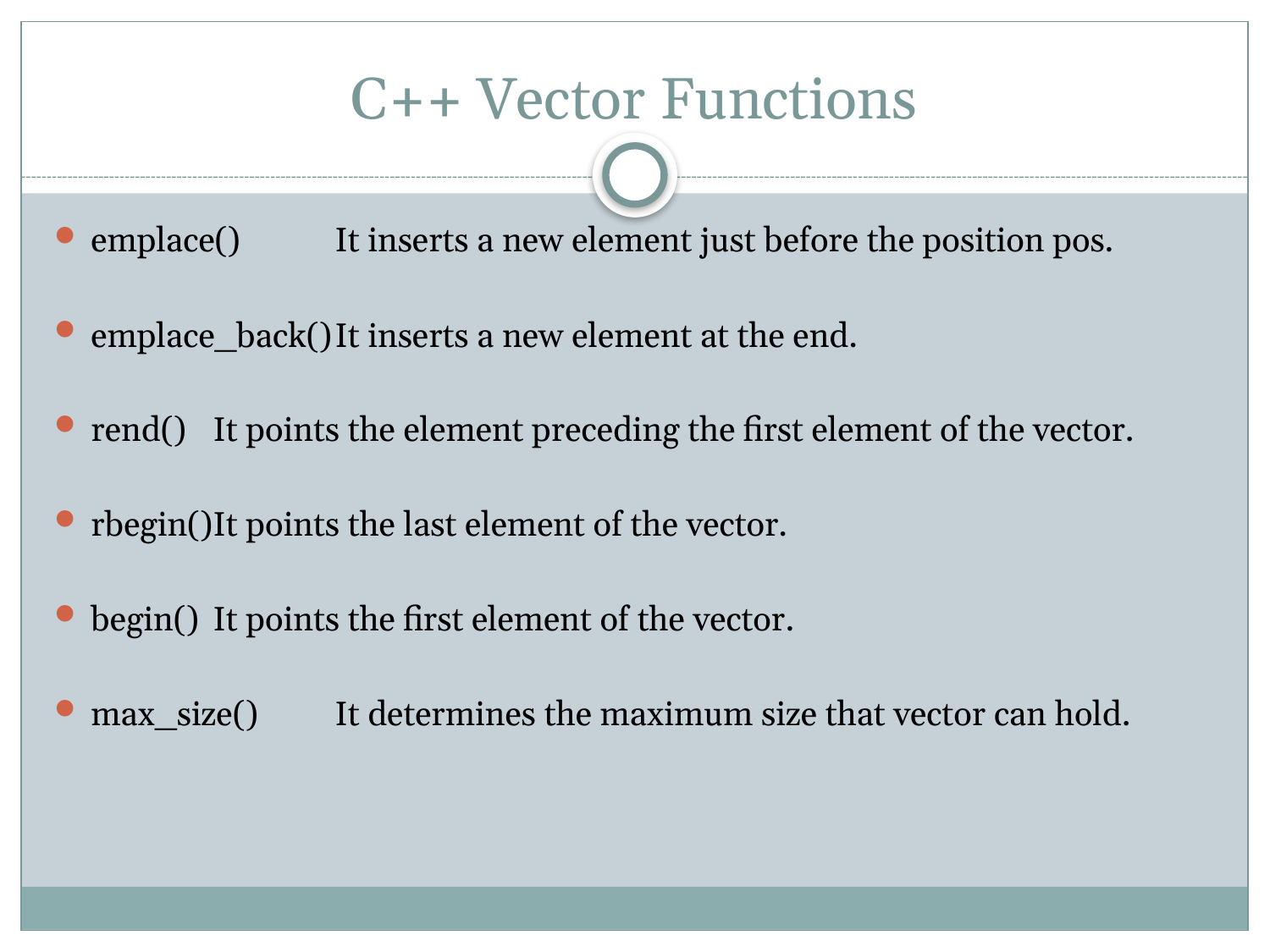

# C++ Vector Functions
emplace()		It inserts a new element just before the position pos.

emplace_back()	It inserts a new element at the end.

rend()		It points the element preceding the first element of the vector.

rbegin()		It points the last element of the vector.

begin()		It points the first element of the vector.

max_size()		It determines the maximum size that vector can hold.